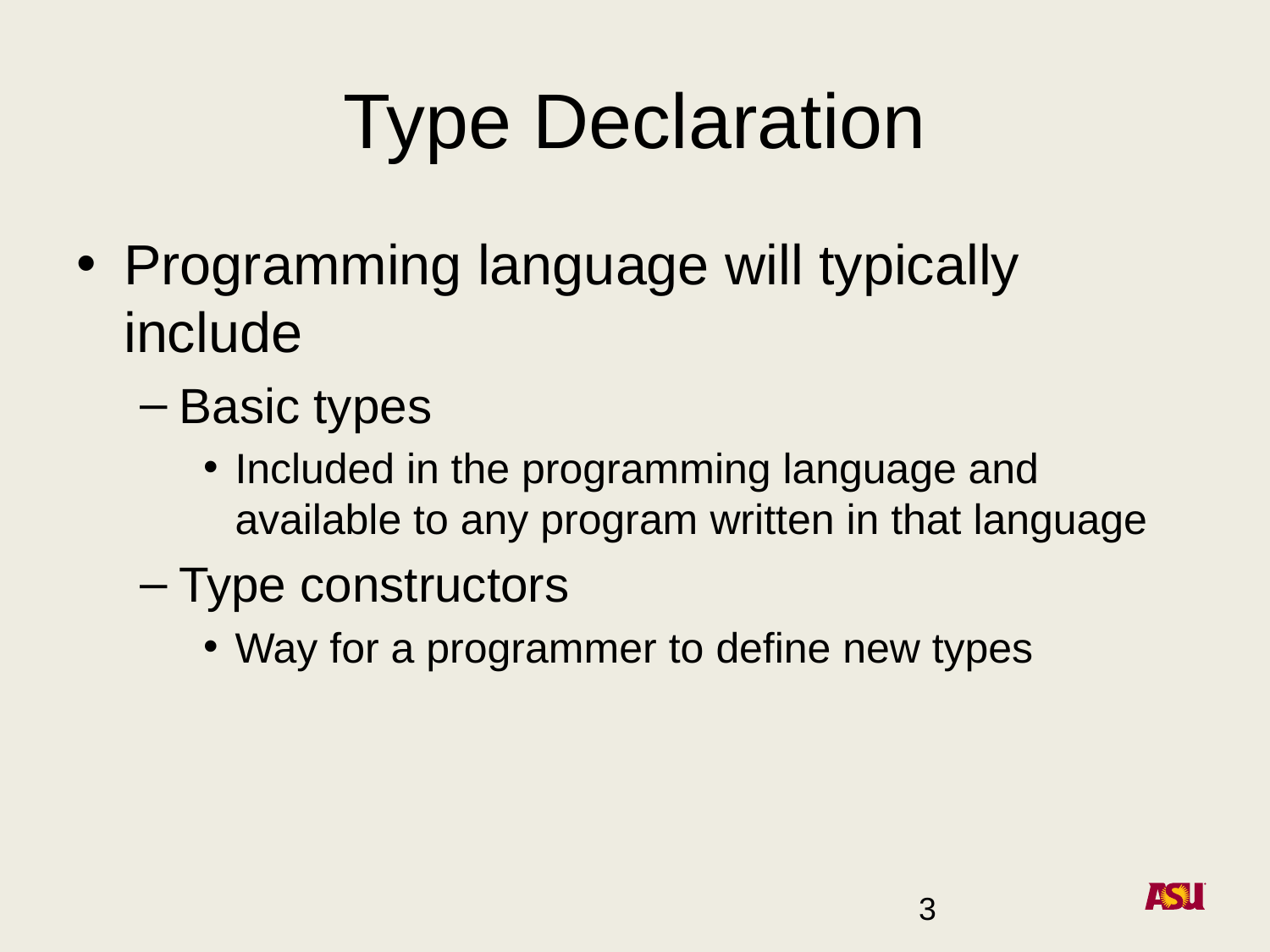

# Type Declaration
Programming language will typically include
Basic types
Included in the programming language and available to any program written in that language
Type constructors
Way for a programmer to define new types
3